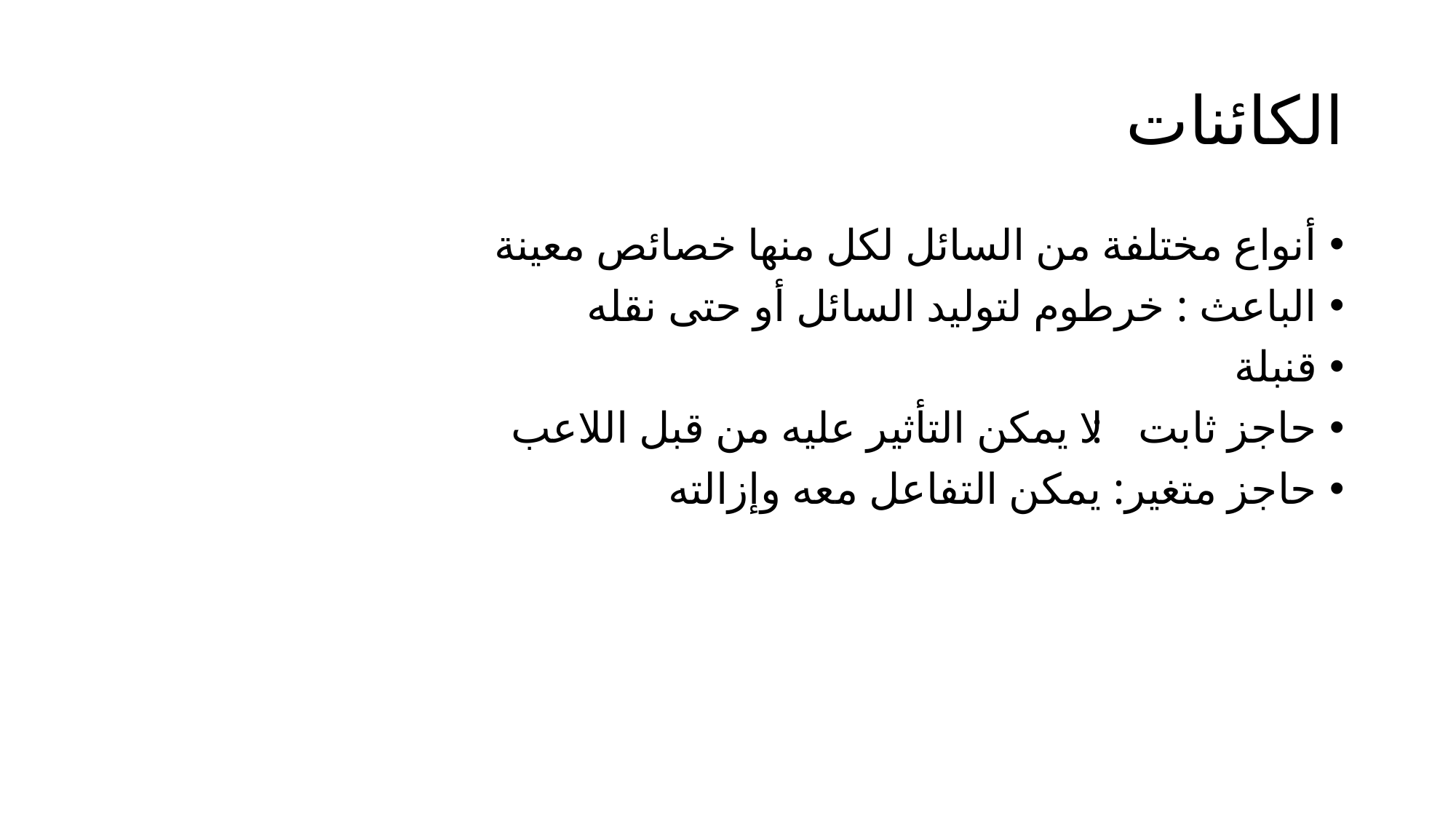

# الكائنات
أنواع مختلفة من السائل لكل منها خصائص معينة
الباعث : خرطوم لتوليد السائل أو حتى نقله
قنبلة
حاجز ثابت : لا يمكن التأثير عليه من قبل اللاعب
حاجز متغير: يمكن التفاعل معه وإزالته